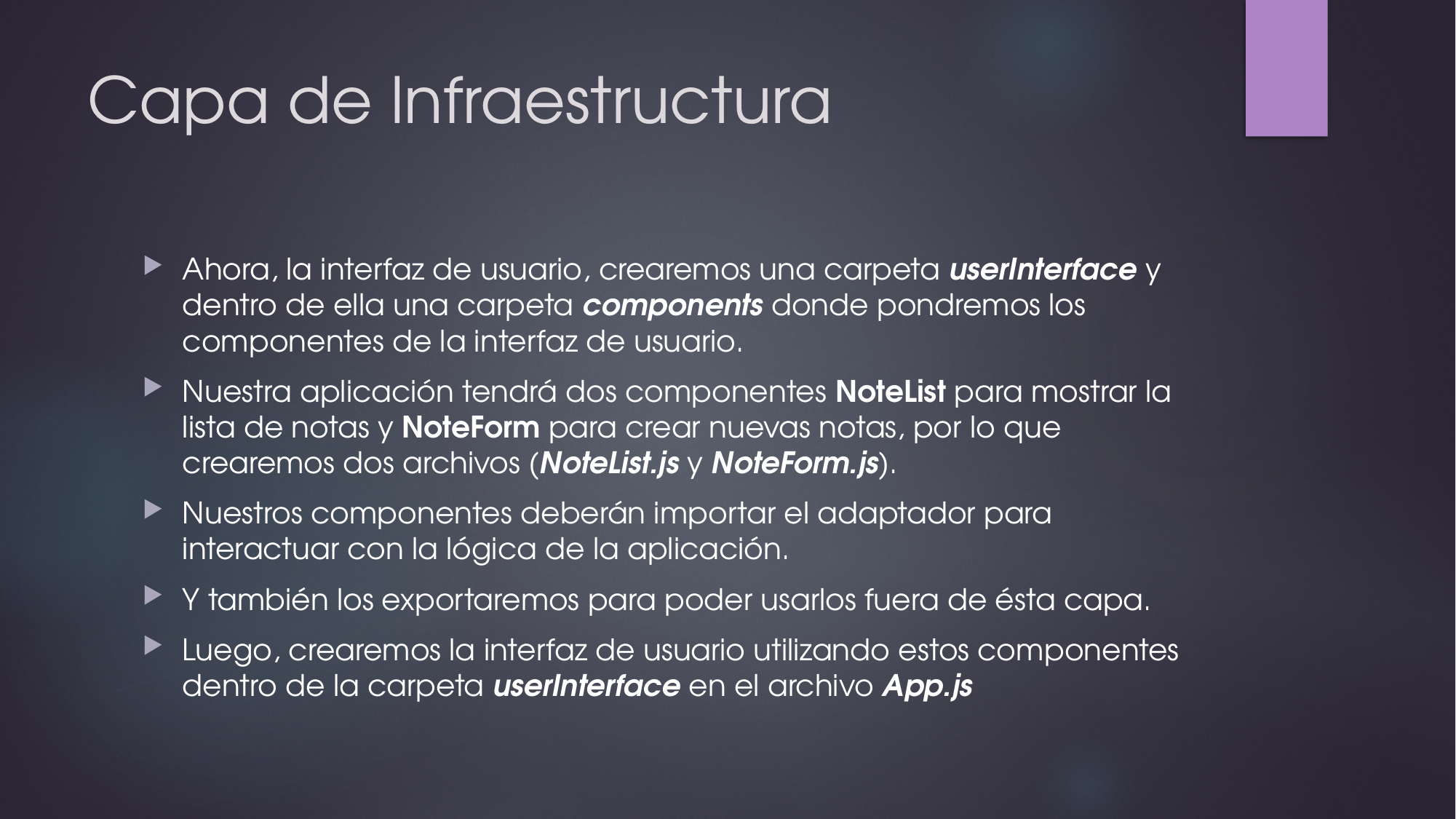

# Capa de Infraestructura
Ahora, la interfaz de usuario, crearemos una carpeta userInterface y dentro de ella una carpeta components donde pondremos los componentes de la interfaz de usuario.
Nuestra aplicación tendrá dos componentes NoteList para mostrar la lista de notas y NoteForm para crear nuevas notas, por lo que crearemos dos archivos (NoteList.js y NoteForm.js).
Nuestros componentes deberán importar el adaptador para interactuar con la lógica de la aplicación.
Y también los exportaremos para poder usarlos fuera de ésta capa.
Luego, crearemos la interfaz de usuario utilizando estos componentes dentro de la carpeta userInterface en el archivo App.js